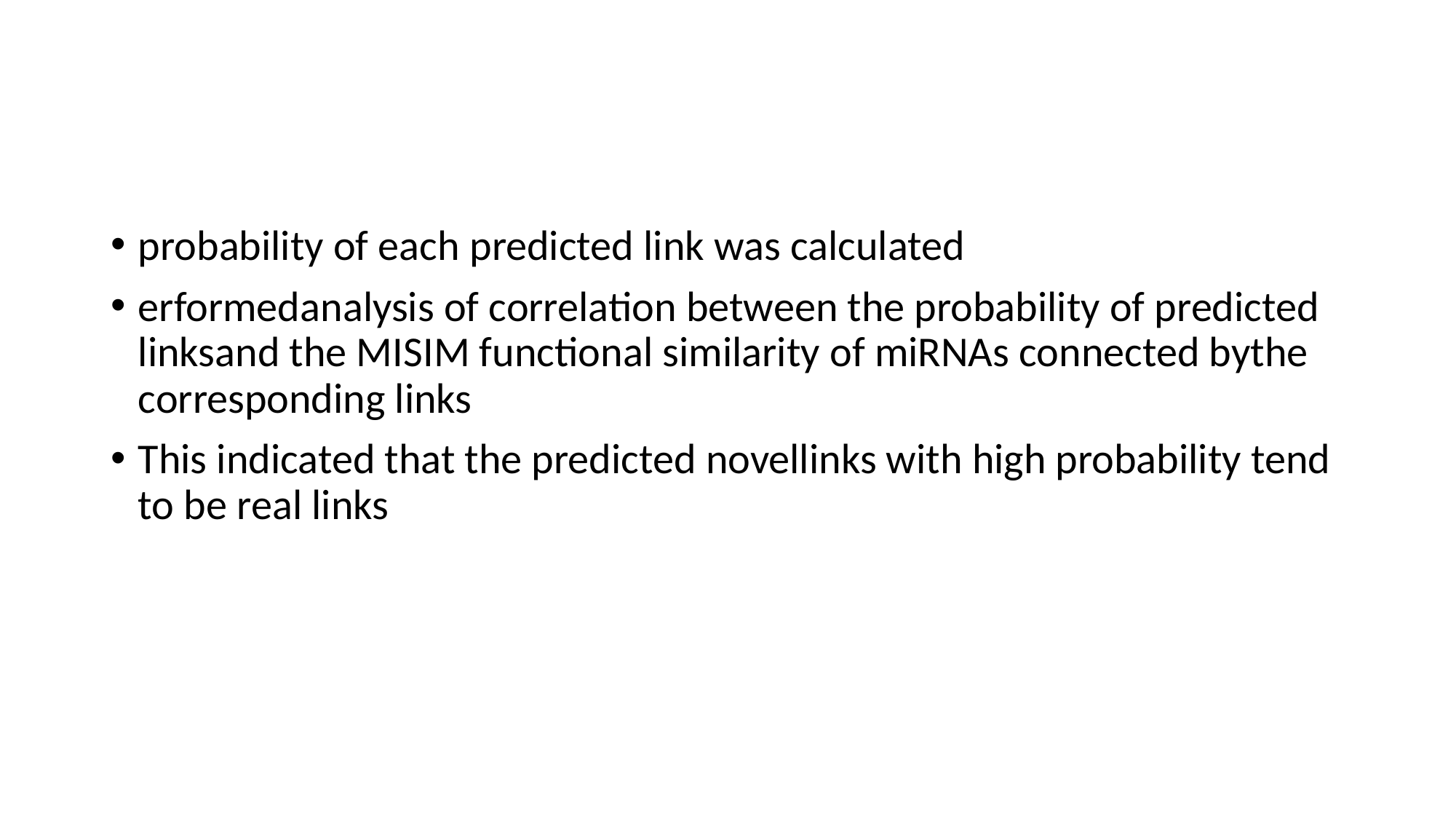

#
probability of each predicted link was calculated
erformedanalysis of correlation between the probability of predicted linksand the MISIM functional similarity of miRNAs connected bythe corresponding links
This indicated that the predicted novellinks with high probability tend to be real links